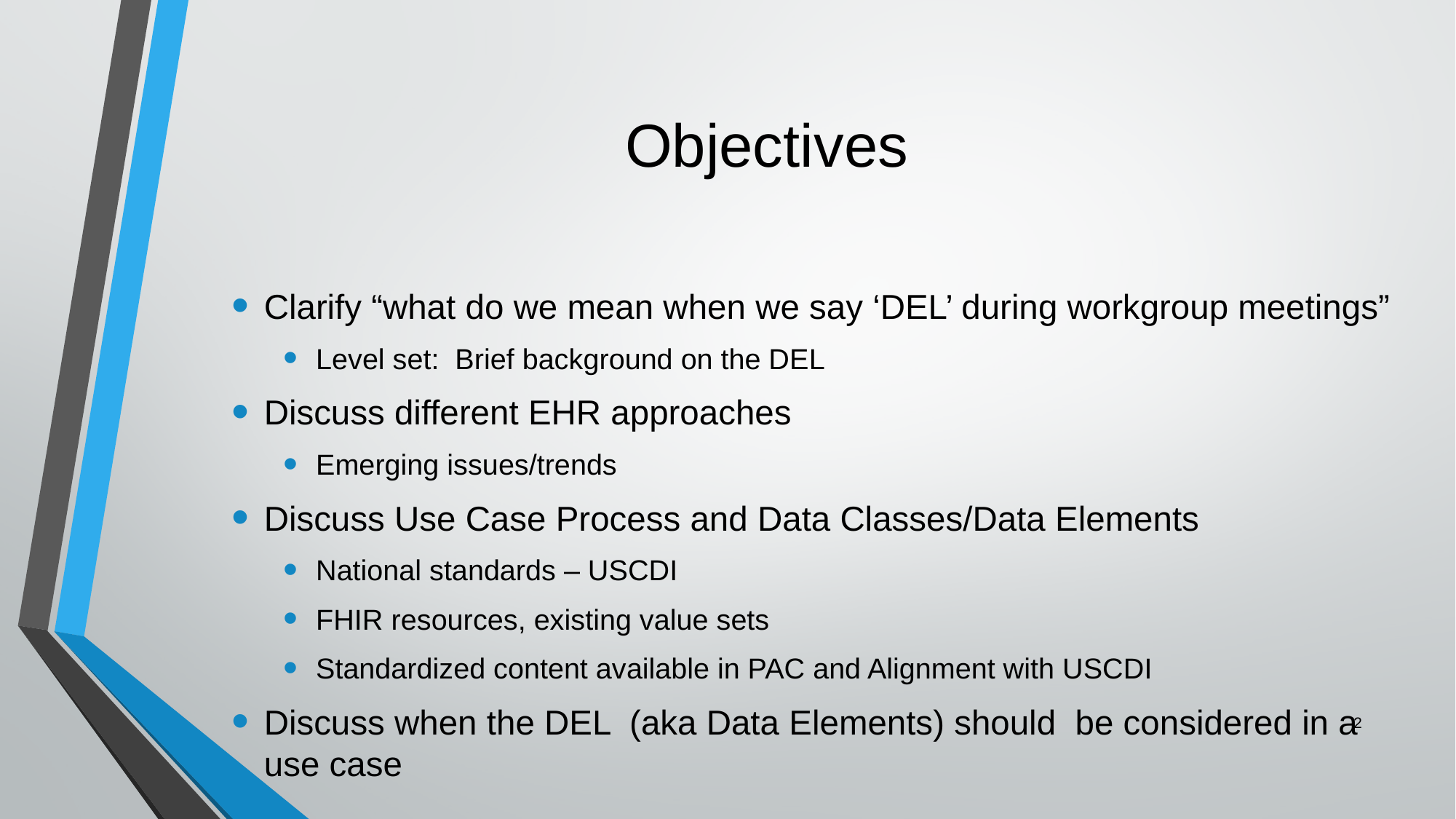

# Objectives
Clarify “what do we mean when we say ‘DEL’ during workgroup meetings”
Level set:  Brief background on the DEL
Discuss different EHR approaches
Emerging issues/trends
Discuss Use Case Process and Data Classes/Data Elements
National standards – USCDI
FHIR resources, existing value sets
Standardized content available in PAC and Alignment with USCDI
Discuss when the DEL  (aka Data Elements) should  be considered in a use case

2